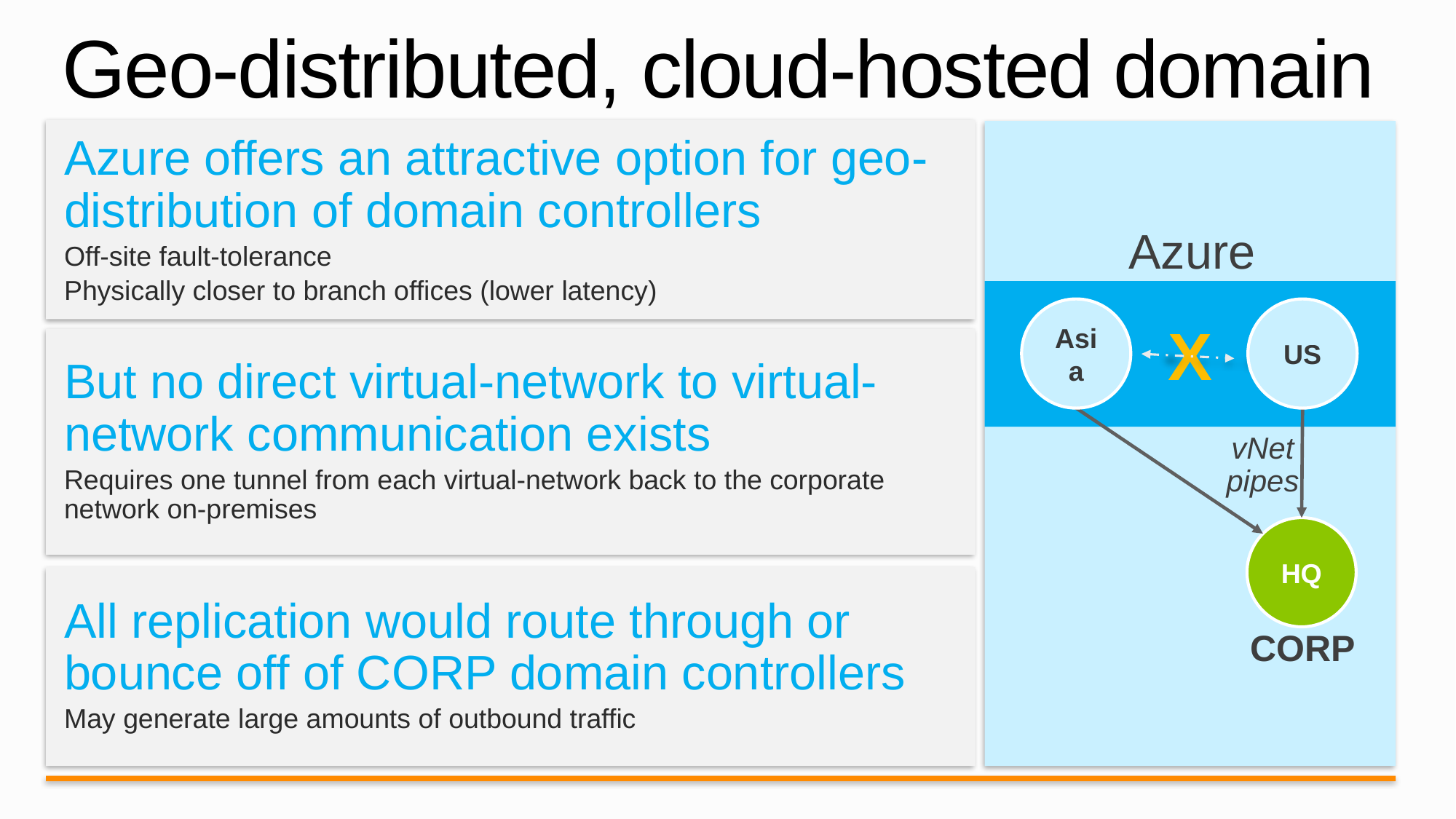

# Geo-distributed, cloud-hosted domain controllers

Azure offers an attractive option for geo-distribution of domain controllers
Off-site fault-tolerance
Physically closer to branch offices (lower latency)
Azure
X
Asia
US
vNet
pipes
HQ
CORP

But no direct virtual-network to virtual-network communication exists
Requires one tunnel from each virtual-network back to the corporate network on-premises

All replication would route through or bounce off of CORP domain controllers
May generate large amounts of outbound traffic